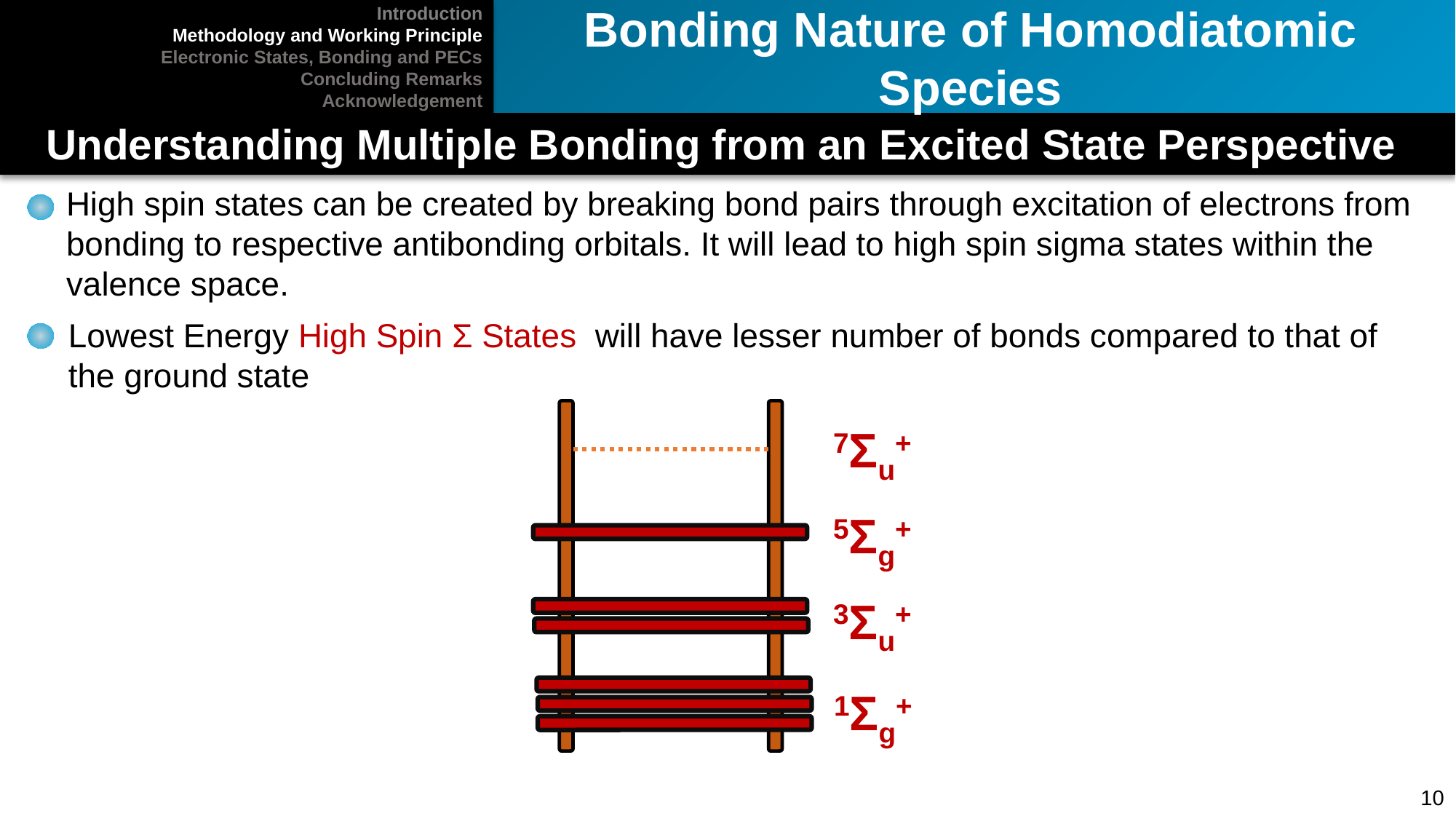

Introduction
Methodology and Working Principle
Electronic States, Bonding and PECs
Concluding Remarks
Acknowledgement
Bonding Nature of Homodiatomic Species
Understanding Multiple Bonding from an Excited State Perspective
High spin states can be created by breaking bond pairs through excitation of electrons from bonding to respective antibonding orbitals. It will lead to high spin sigma states within the valence space.

Lowest Energy High Spin Σ States  will have lesser number of bonds compared to that of the ground state

7Σu+
5Σg+

3Σu+

1Σg+

10